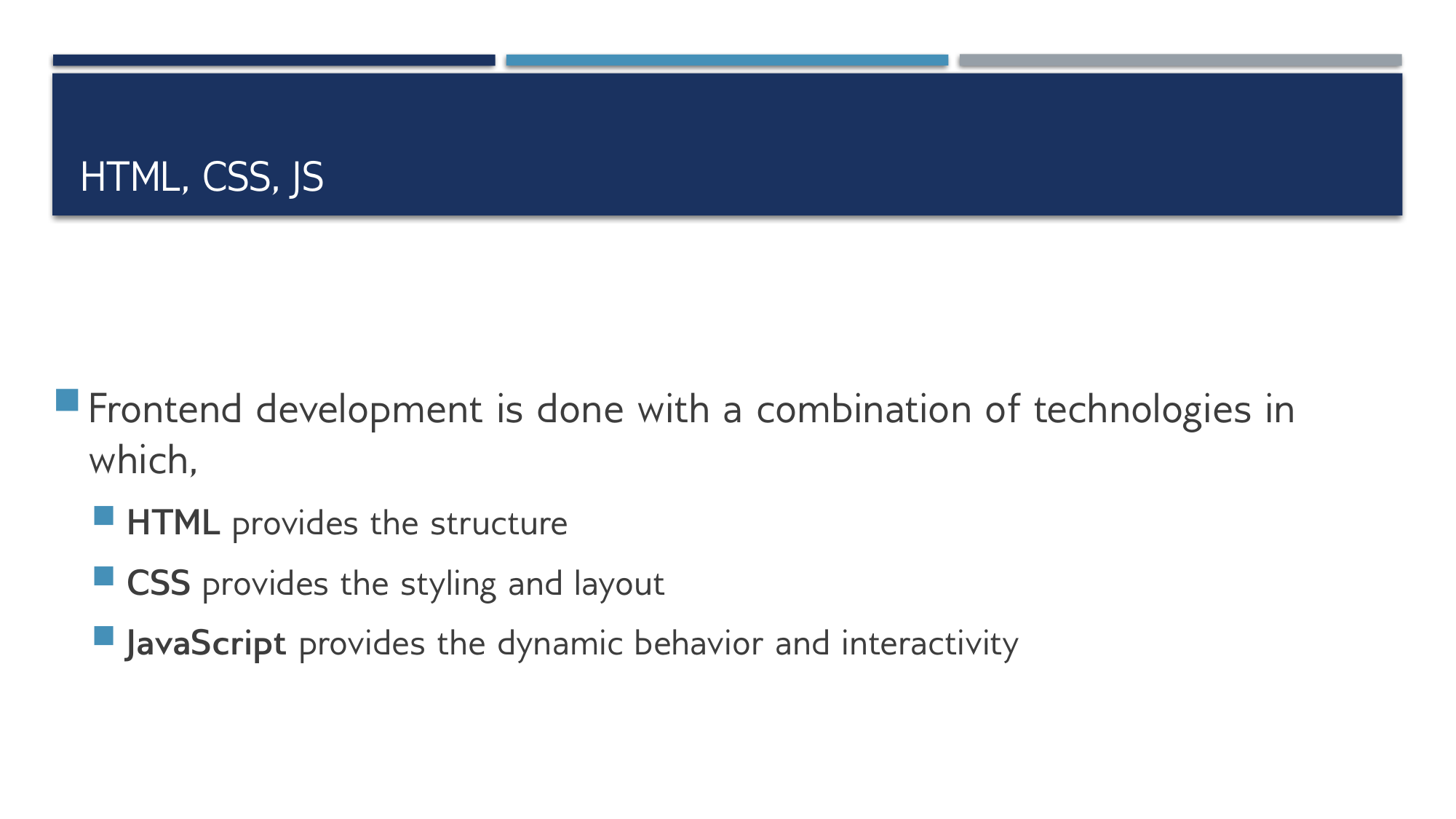

# HTML, CSS, JS
Frontend development is done with a combination of technologies in which,
HTML provides the structure
CSS provides the styling and layout
JavaScript provides the dynamic behavior and interactivity